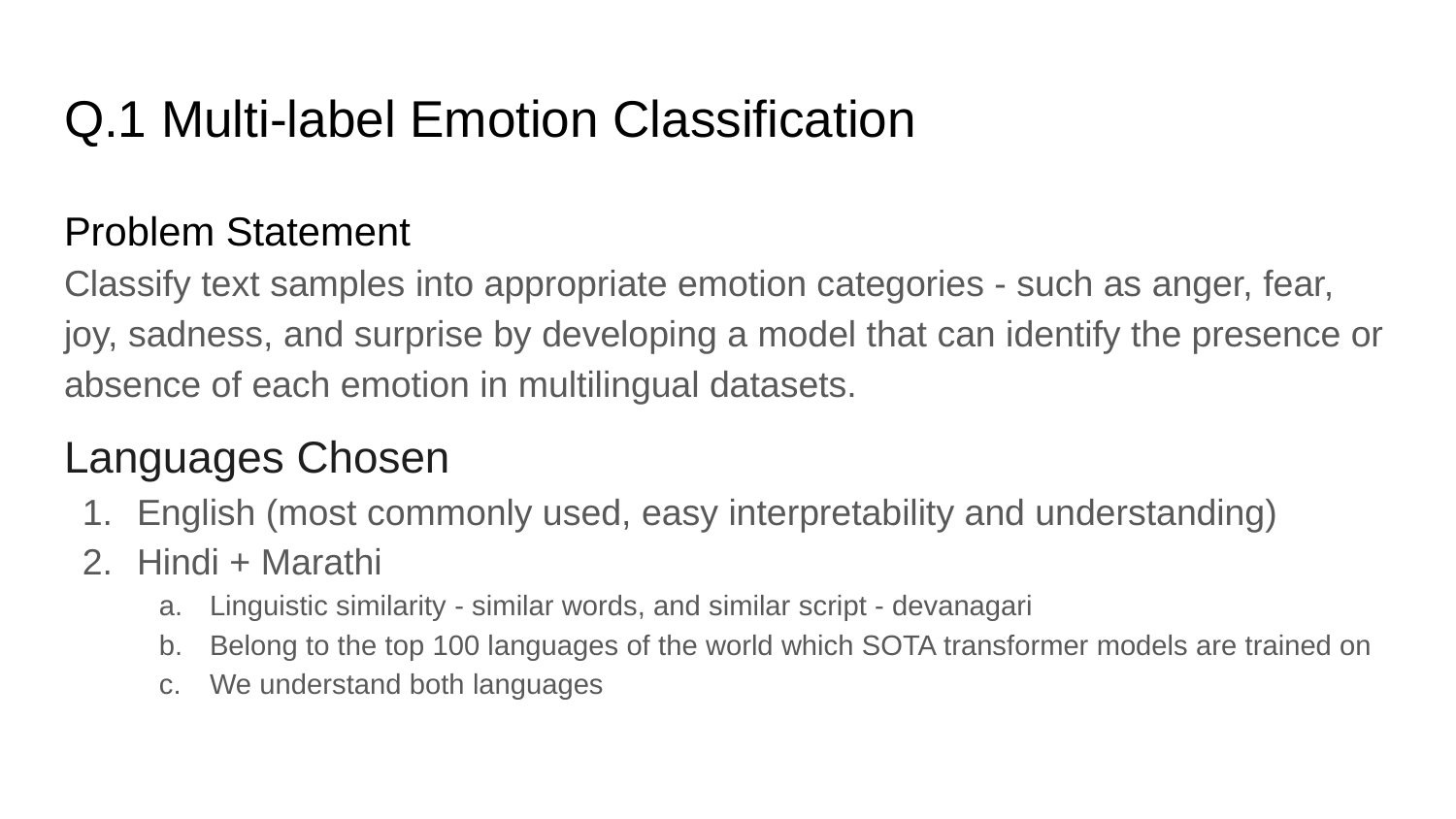

# Q.1 Multi-label Emotion Classification

Problem Statement
Classify text samples into appropriate emotion categories - such as anger, fear, joy, sadness, and surprise by developing a model that can identify the presence or absence of each emotion in multilingual datasets.
Languages Chosen
English (most commonly used, easy interpretability and understanding)
Hindi + Marathi
Linguistic similarity - similar words, and similar script - devanagari
Belong to the top 100 languages of the world which SOTA transformer models are trained on
We understand both languages